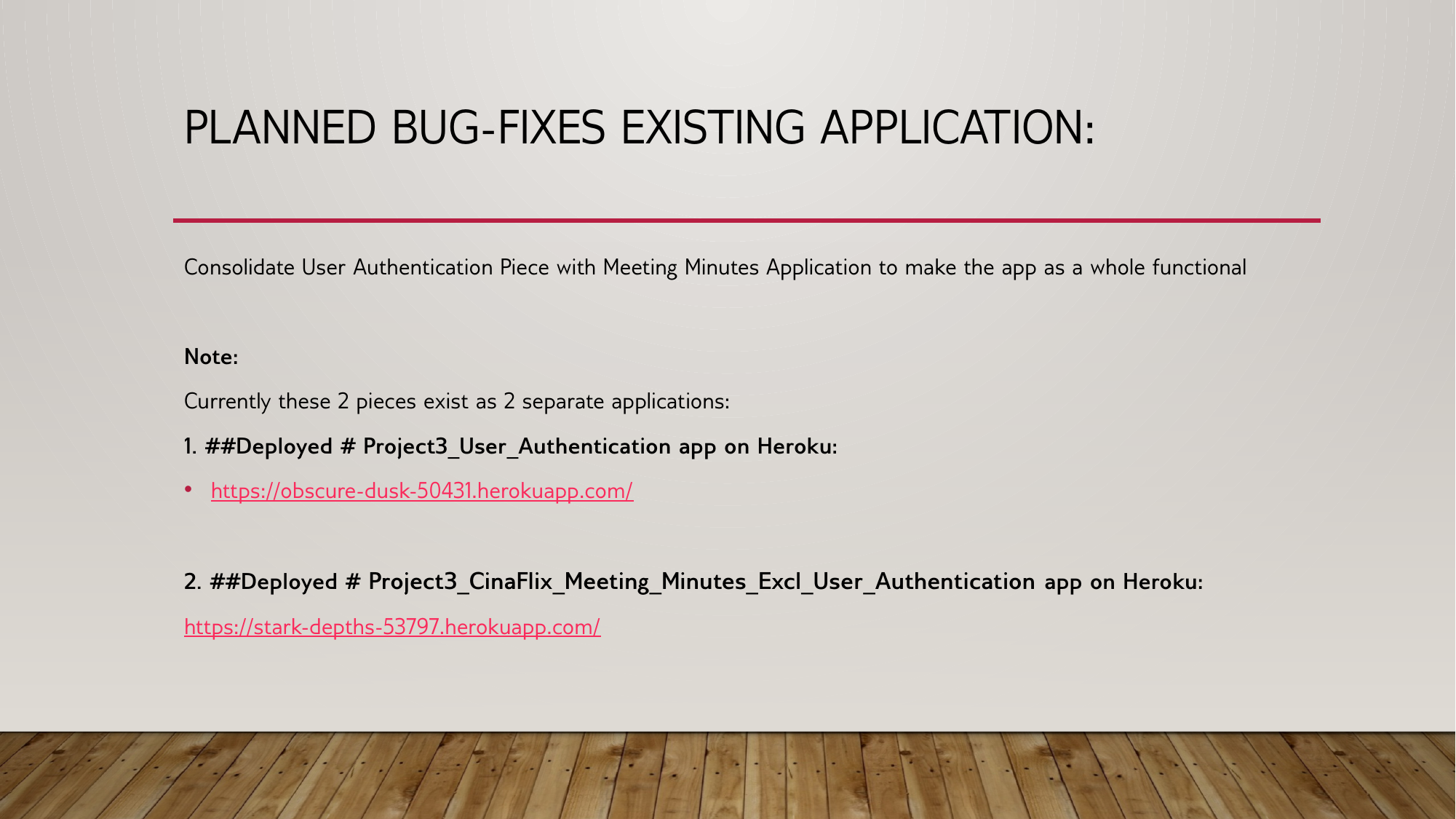

# Planned Bug-fixes Existing Application:
Consolidate User Authentication Piece with Meeting Minutes Application to make the app as a whole functional

Note:
Currently these 2 pieces exist as 2 separate applications:
1. ##Deployed # Project3_User_Authentication app on Heroku:
https://obscure-dusk-50431.herokuapp.com/

2. ##Deployed # Project3_CinaFlix_Meeting_Minutes_Excl_User_Authentication app on Heroku:
https://stark-depths-53797.herokuapp.com/